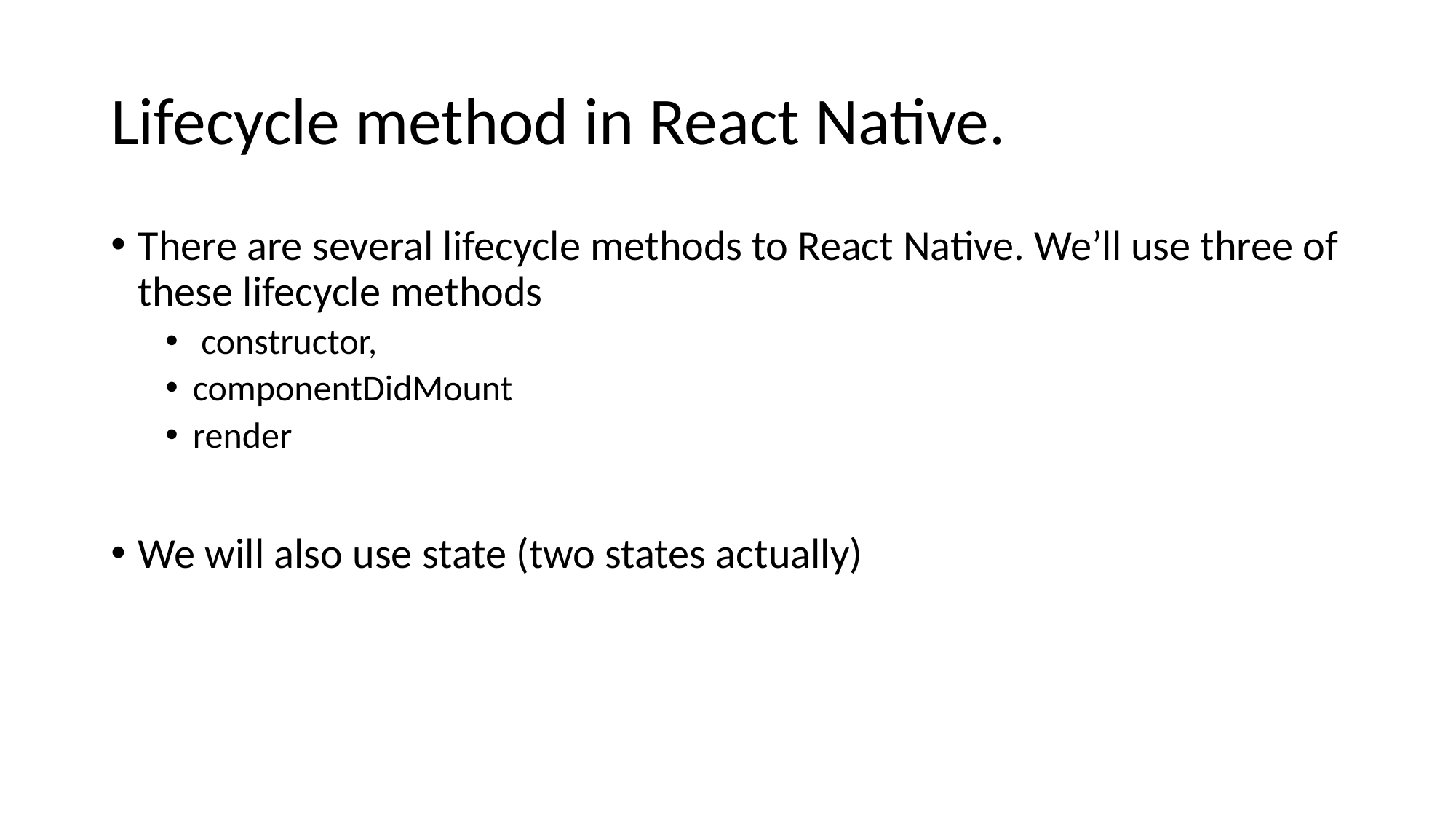

# Lifecycle method in React Native.
There are several lifecycle methods to React Native. We’ll use three of these lifecycle methods
 constructor,
componentDidMount
render

We will also use state (two states actually)